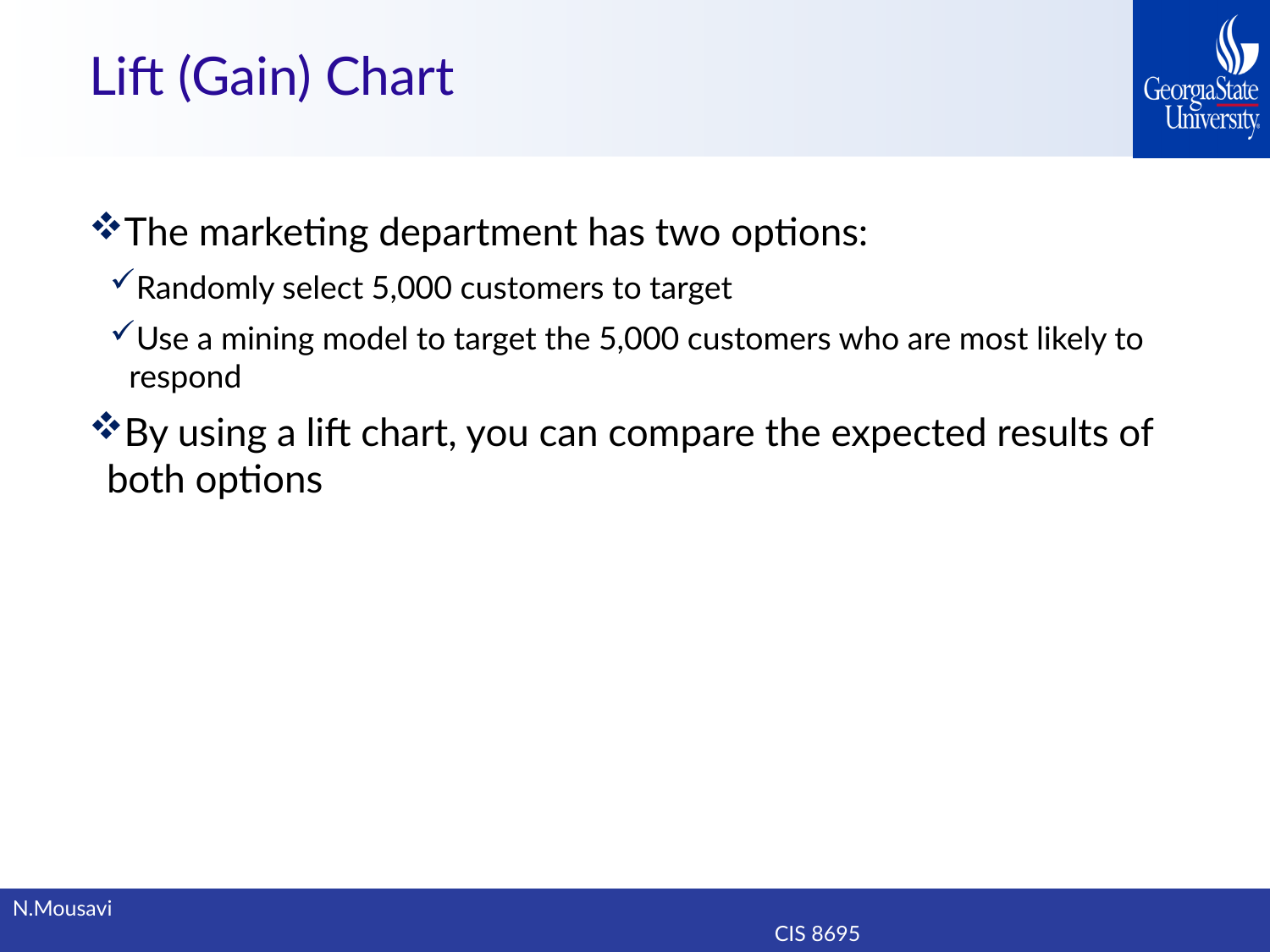

# Lift (Gain) Chart
The marketing department has two options:
Randomly select 5,000 customers to target
Use a mining model to target the 5,000 customers who are most likely to respond
By using a lift chart, you can compare the expected results of both options